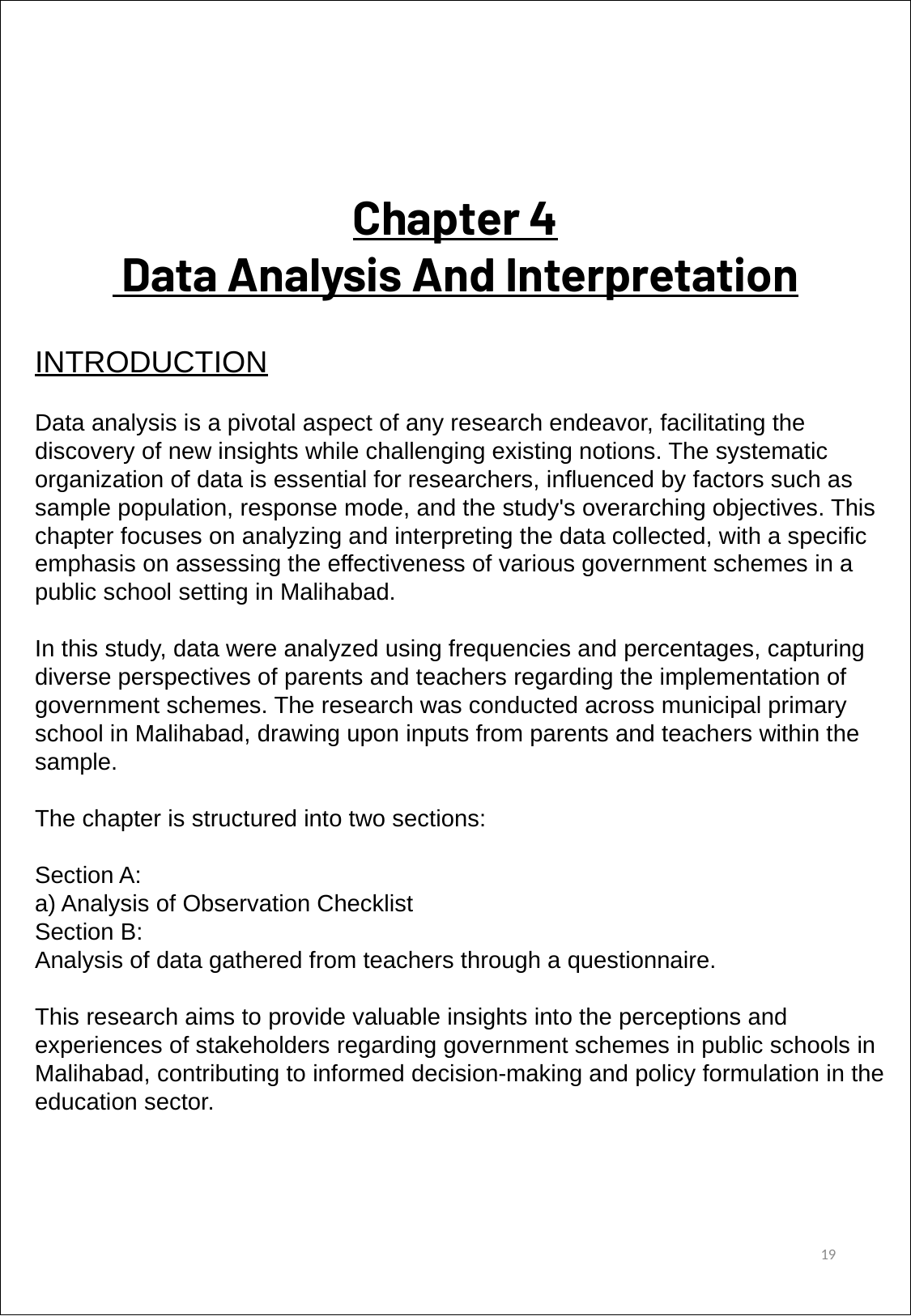

Chapter 4
 Data Analysis And Interpretation
INTRODUCTION

Data analysis is a pivotal aspect of any research endeavor, facilitating the discovery of new insights while challenging existing notions. The systematic organization of data is essential for researchers, influenced by factors such as sample population, response mode, and the study's overarching objectives. This chapter focuses on analyzing and interpreting the data collected, with a specific emphasis on assessing the effectiveness of various government schemes in a public school setting in Malihabad.

In this study, data were analyzed using frequencies and percentages, capturing diverse perspectives of parents and teachers regarding the implementation of government schemes. The research was conducted across municipal primary school in Malihabad, drawing upon inputs from parents and teachers within the sample.

The chapter is structured into two sections:

Section A:
a) Analysis of Observation Checklist
Section B:
Analysis of data gathered from teachers through a questionnaire.

This research aims to provide valuable insights into the perceptions and experiences of stakeholders regarding government schemes in public schools in Malihabad, contributing to informed decision-making and policy formulation in the education sector.
19